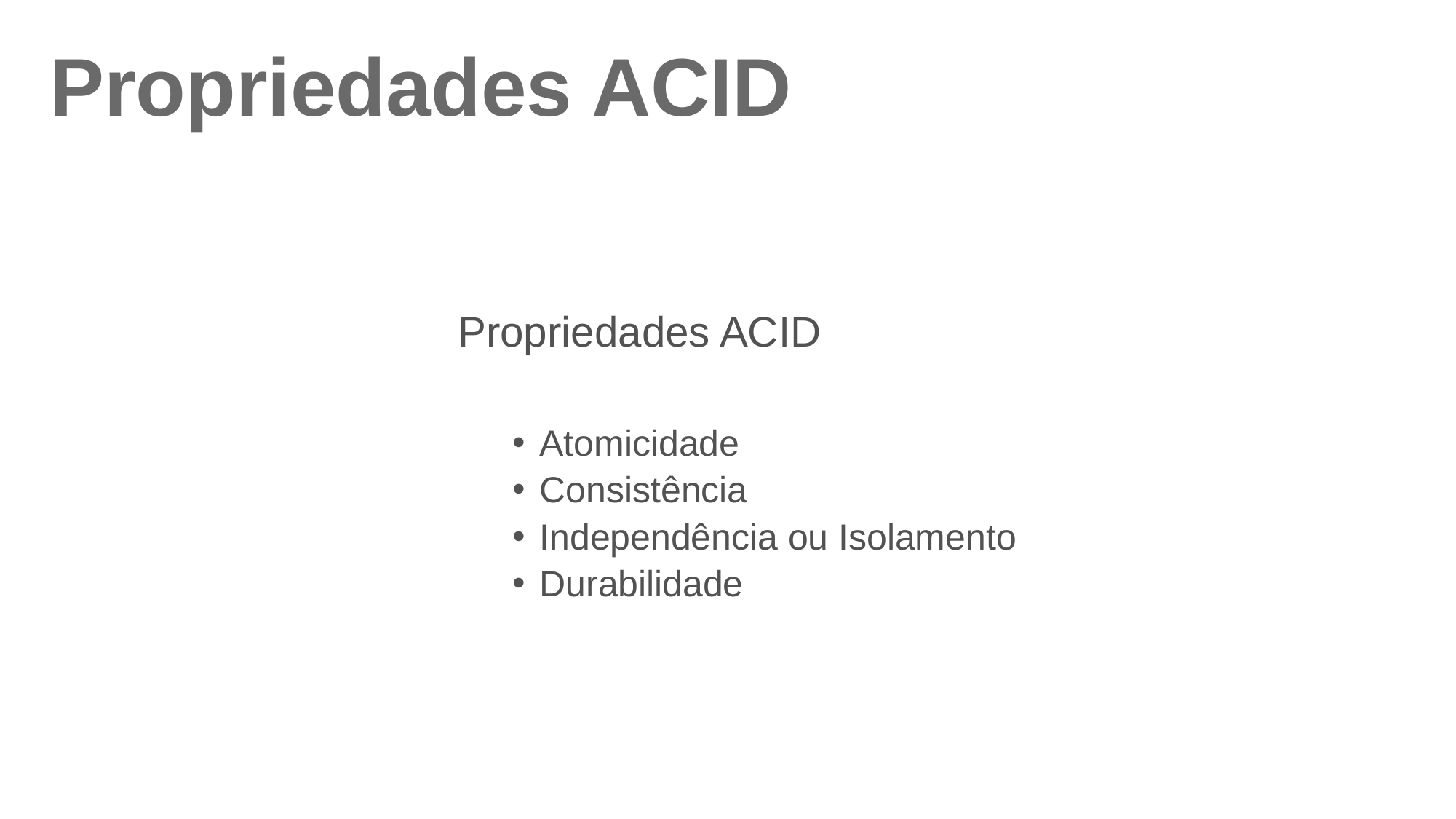

# Propriedades ACID
Propriedades ACID

Atomicidade
Consistência
Independência ou Isolamento
Durabilidade